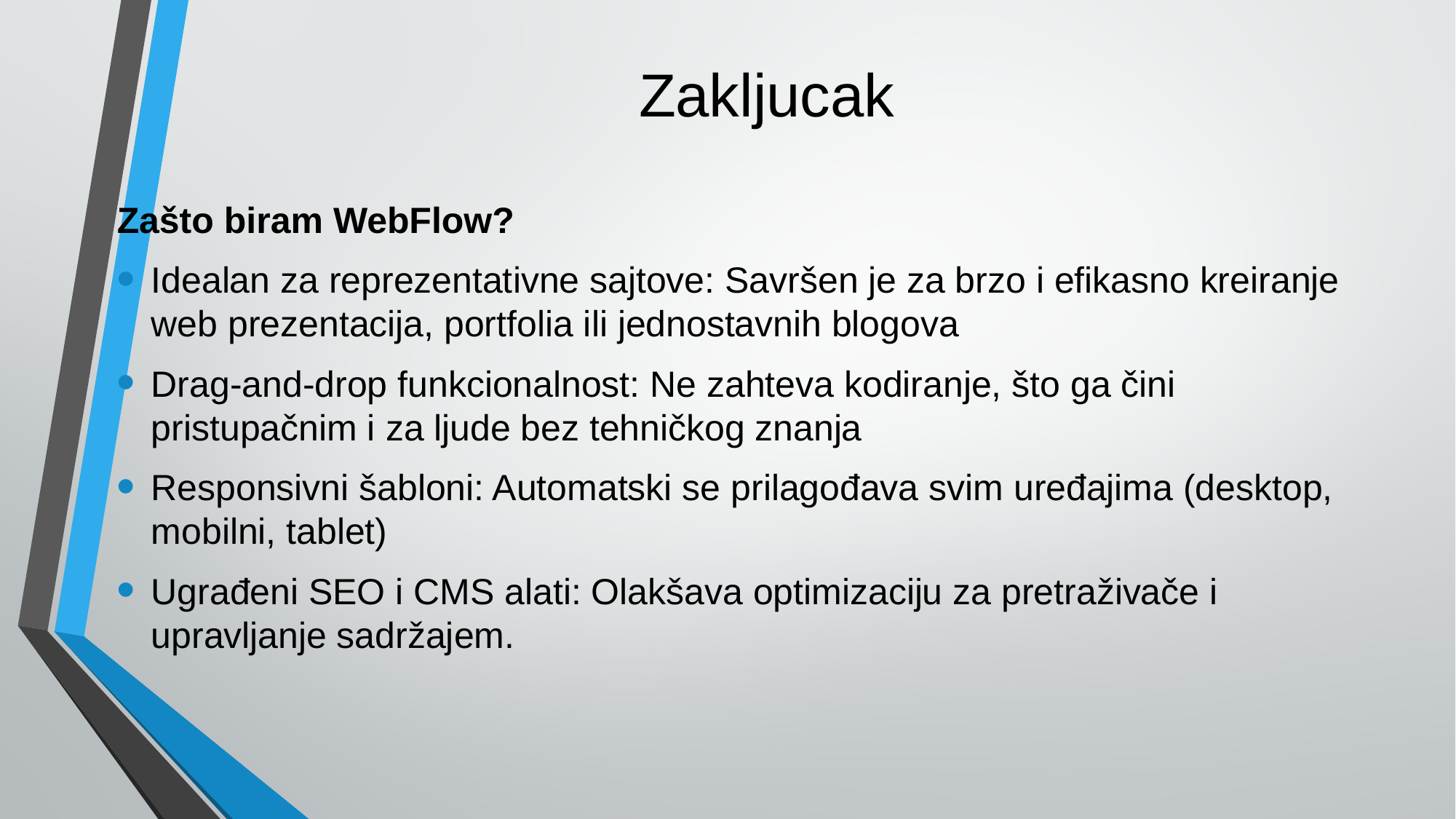

# Zakljucak
Zašto biram WebFlow?
Idealan za reprezentativne sajtove: Savršen je za brzo i efikasno kreiranje web prezentacija, portfolia ili jednostavnih blogova
Drag-and-drop funkcionalnost: Ne zahteva kodiranje, što ga čini pristupačnim i za ljude bez tehničkog znanja
Responsivni šabloni: Automatski se prilagođava svim uređajima (desktop, mobilni, tablet)
Ugrađeni SEO i CMS alati: Olakšava optimizaciju za pretraživače i upravljanje sadržajem.